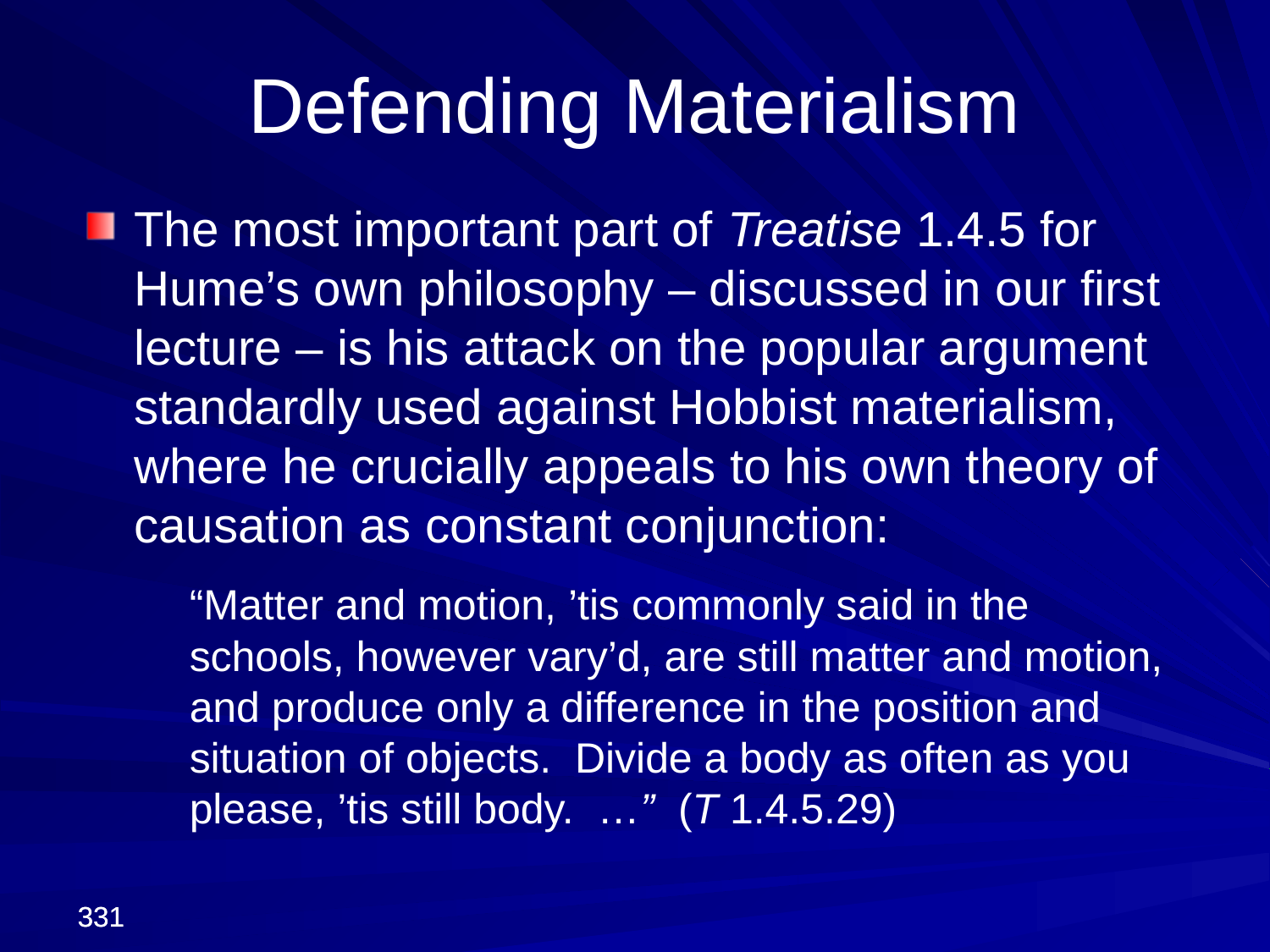

Defending Materialism
The most important part of Treatise 1.4.5 for Hume’s own philosophy – discussed in our first lecture – is his attack on the popular argument standardly used against Hobbist materialism, where he crucially appeals to his own theory of causation as constant conjunction:
	“Matter and motion, ’tis commonly said in the schools, however vary’d, are still matter and motion, and produce only a difference in the position and situation of objects.  Divide a body as often as you please, ’tis still body.  …”  (T 1.4.5.29)
331
331